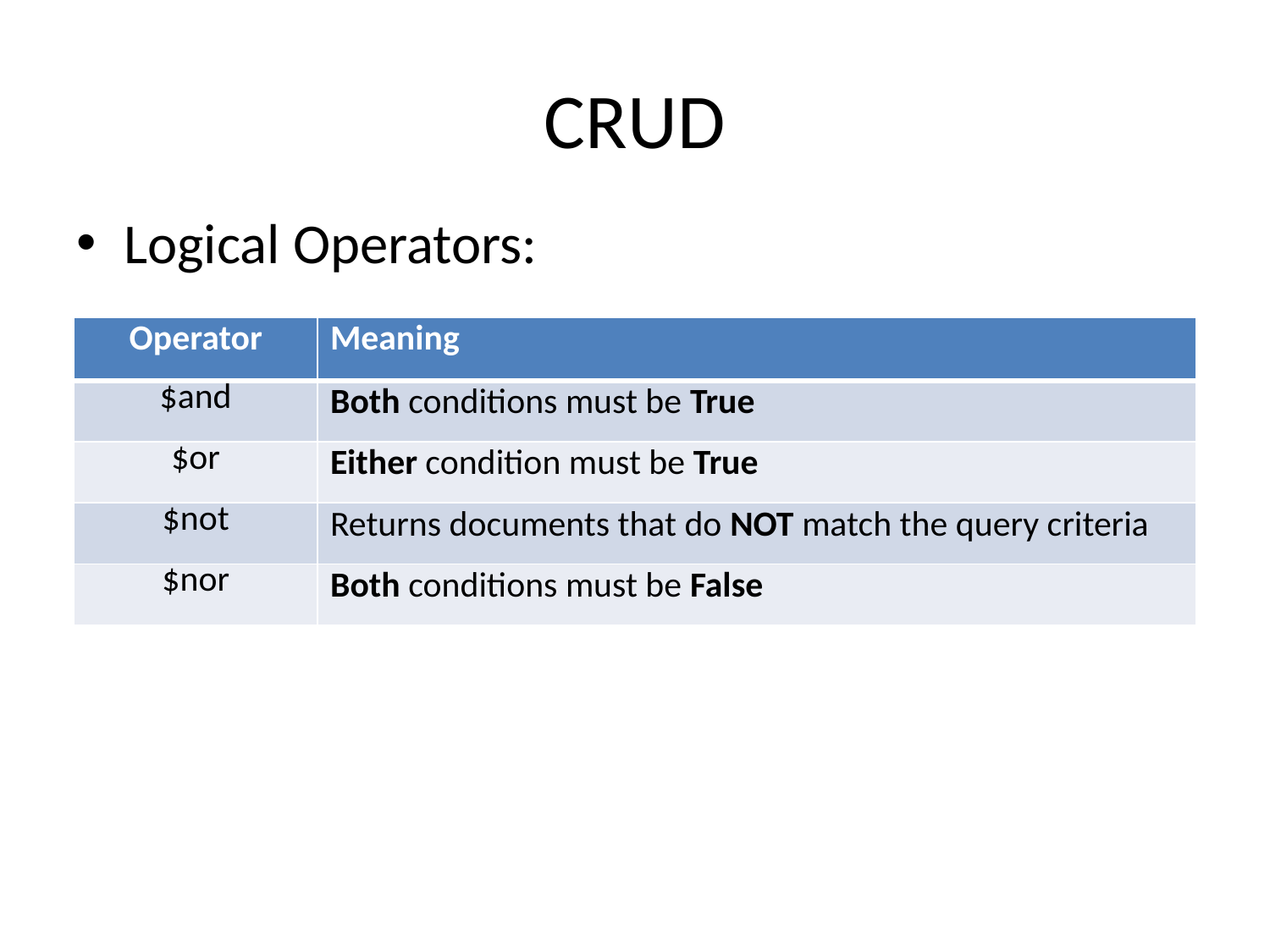

# CRUD
Logical Operators:
| Operator | Meaning |
| --- | --- |
| $and | Both conditions must be True |
| $or | Either condition must be True |
| $not | Returns documents that do NOT match the query criteria |
| $nor | Both conditions must be False |